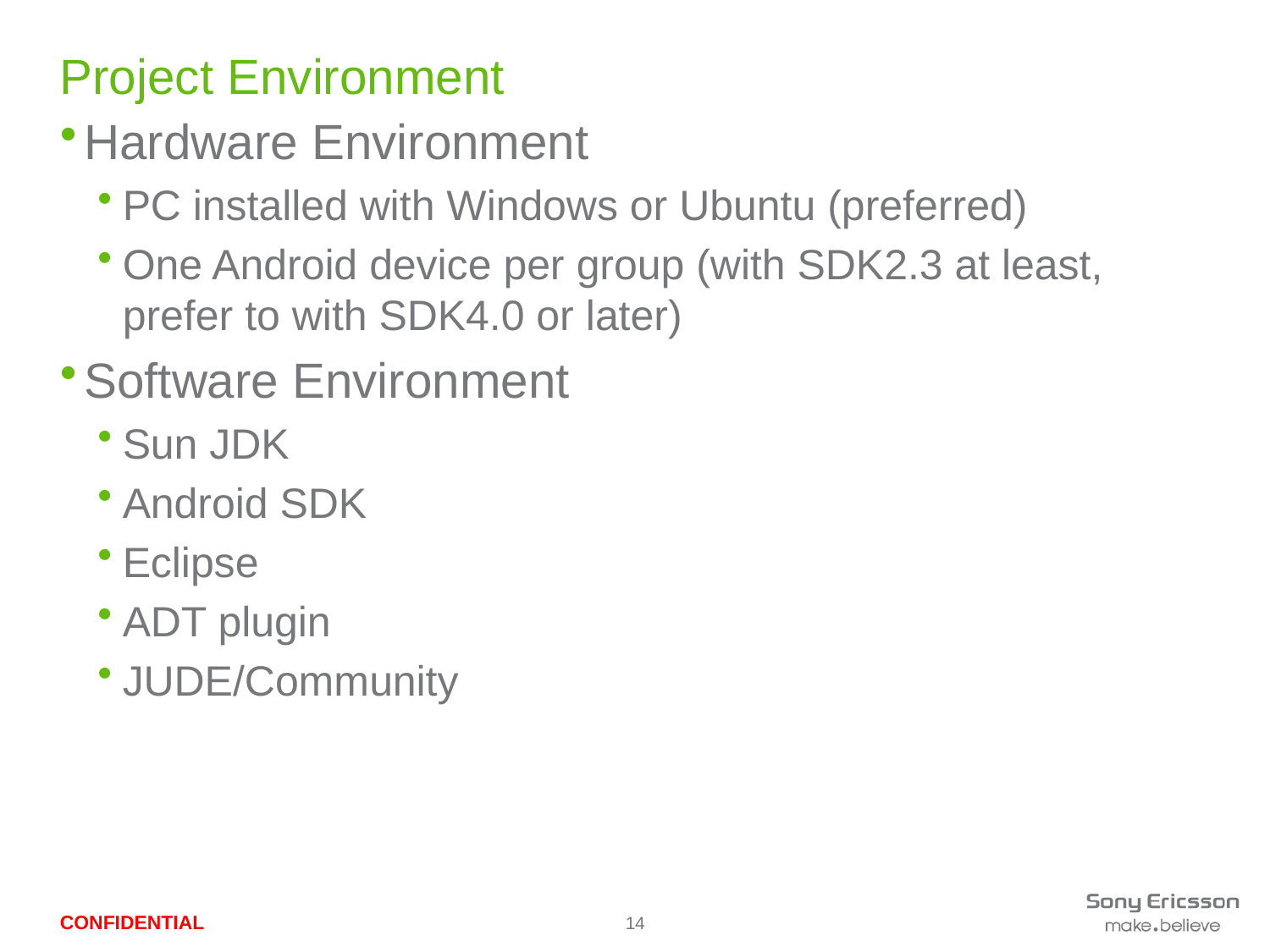

# Project Environment
Hardware Environment
PC installed with Windows or Ubuntu (preferred)
One Android device per group (with SDK2.3 at least, prefer to with SDK4.0 or later)
Software Environment
Sun JDK
Android SDK
Eclipse
ADT plugin
JUDE/Community